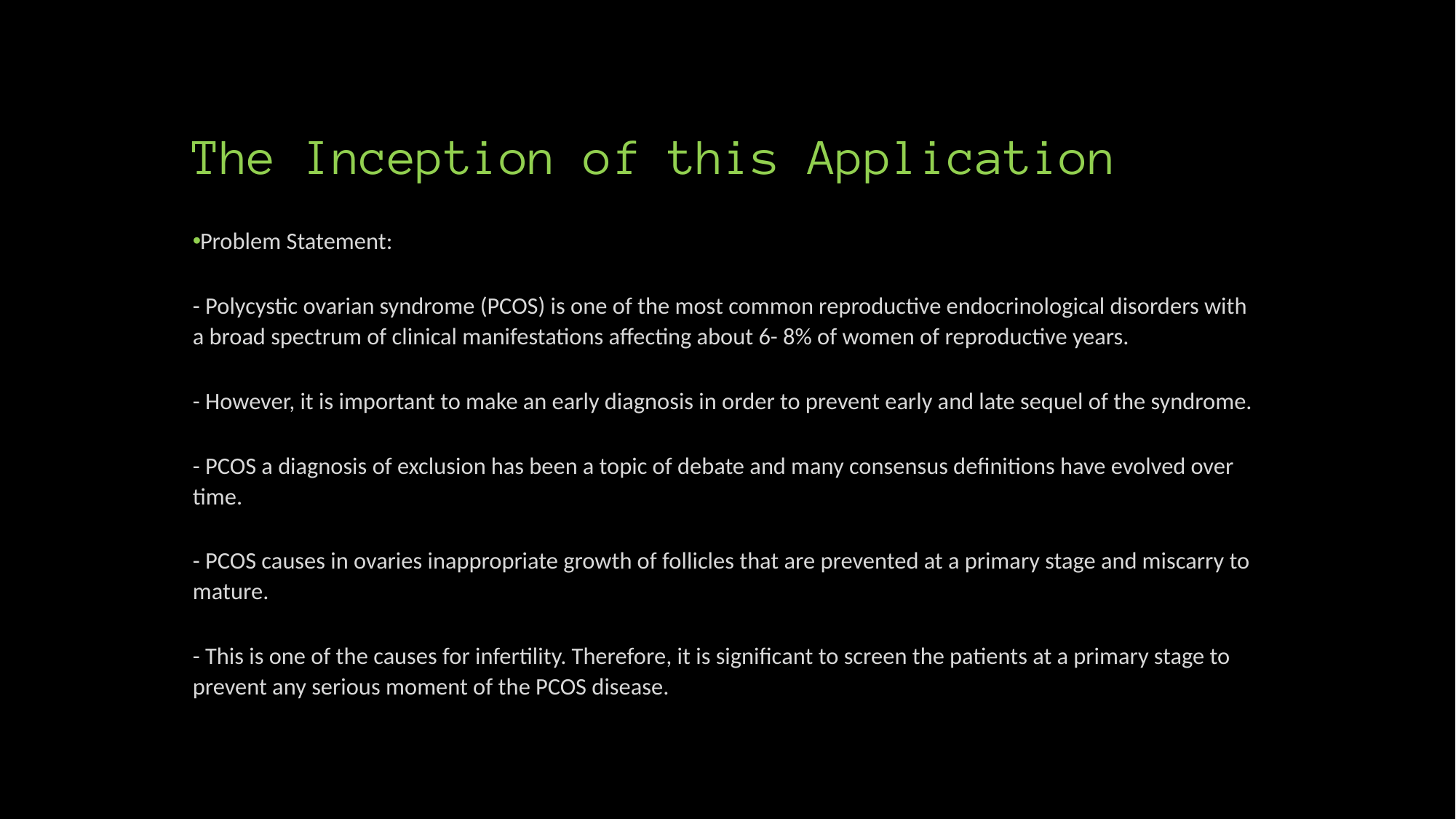

# The Inception of this Application
Problem Statement:
- Polycystic ovarian syndrome (PCOS) is one of the most common reproductive endocrinological disorders with a broad spectrum of clinical manifestations affecting about 6- 8% of women of reproductive years.
- However, it is important to make an early diagnosis in order to prevent early and late sequel of the syndrome.
- PCOS a diagnosis of exclusion has been a topic of debate and many consensus definitions have evolved over time.
- PCOS causes in ovaries inappropriate growth of follicles that are prevented at a primary stage and miscarry to mature.
- This is one of the causes for infertility. Therefore, it is significant to screen the patients at a primary stage to prevent any serious moment of the PCOS disease.